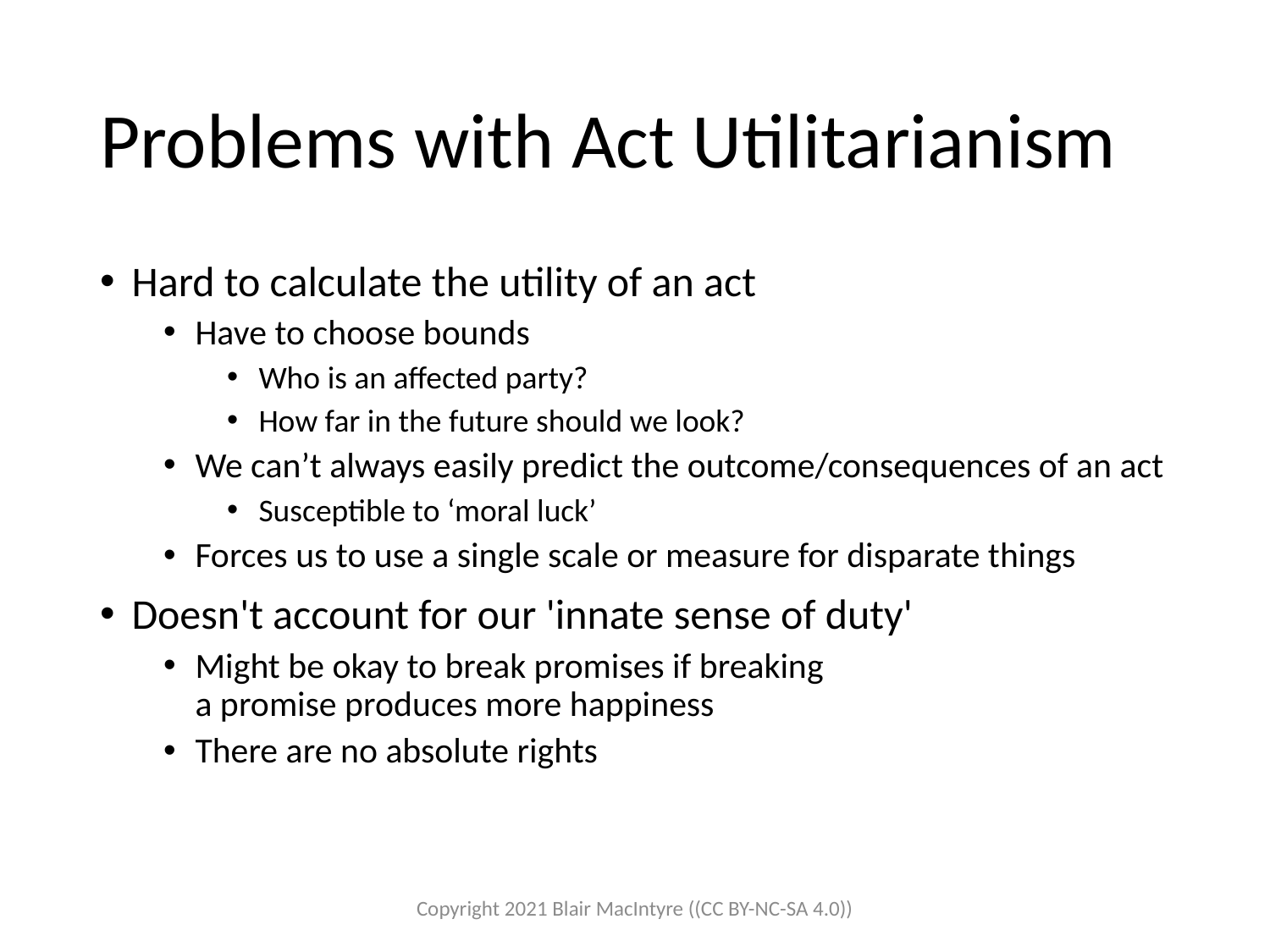

# Problems with Act Utilitarianism
Hard to calculate the utility of an act
Have to choose bounds
Who is an affected party?
How far in the future should we look?
We can’t always easily predict the outcome/consequences of an act
Susceptible to ‘moral luck’
Forces us to use a single scale or measure for disparate things
Doesn't account for our 'innate sense of duty'
Might be okay to break promises if breaking
a promise produces more happiness
There are no absolute rights
Copyright 2021 Blair MacIntyre ((CC BY-NC-SA 4.0))